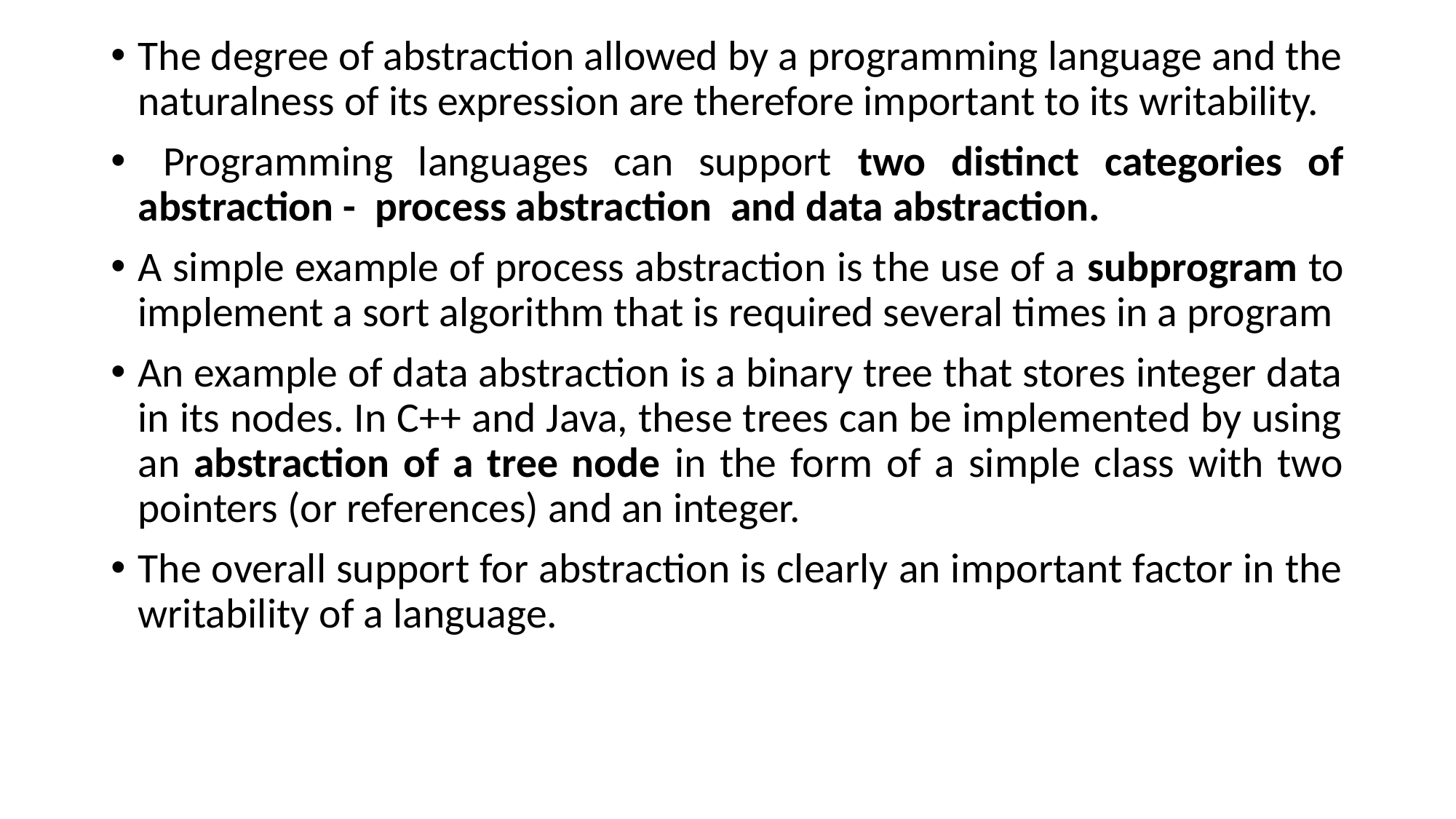

The degree of abstraction allowed by a programming language and the naturalness of its expression are therefore important to its writability.
 Programming languages can support two distinct categories of abstraction -  process abstraction  and data abstraction.
A simple example of process abstraction is the use of a subprogram to implement a sort algorithm that is required several times in a program
An example of data abstraction is a binary tree that stores integer data in its nodes. In C++ and Java, these trees can be implemented by using an abstraction of a tree node in the form of a simple class with two pointers (or references) and an integer.
The overall support for abstraction is clearly an important factor in the writability of a language.